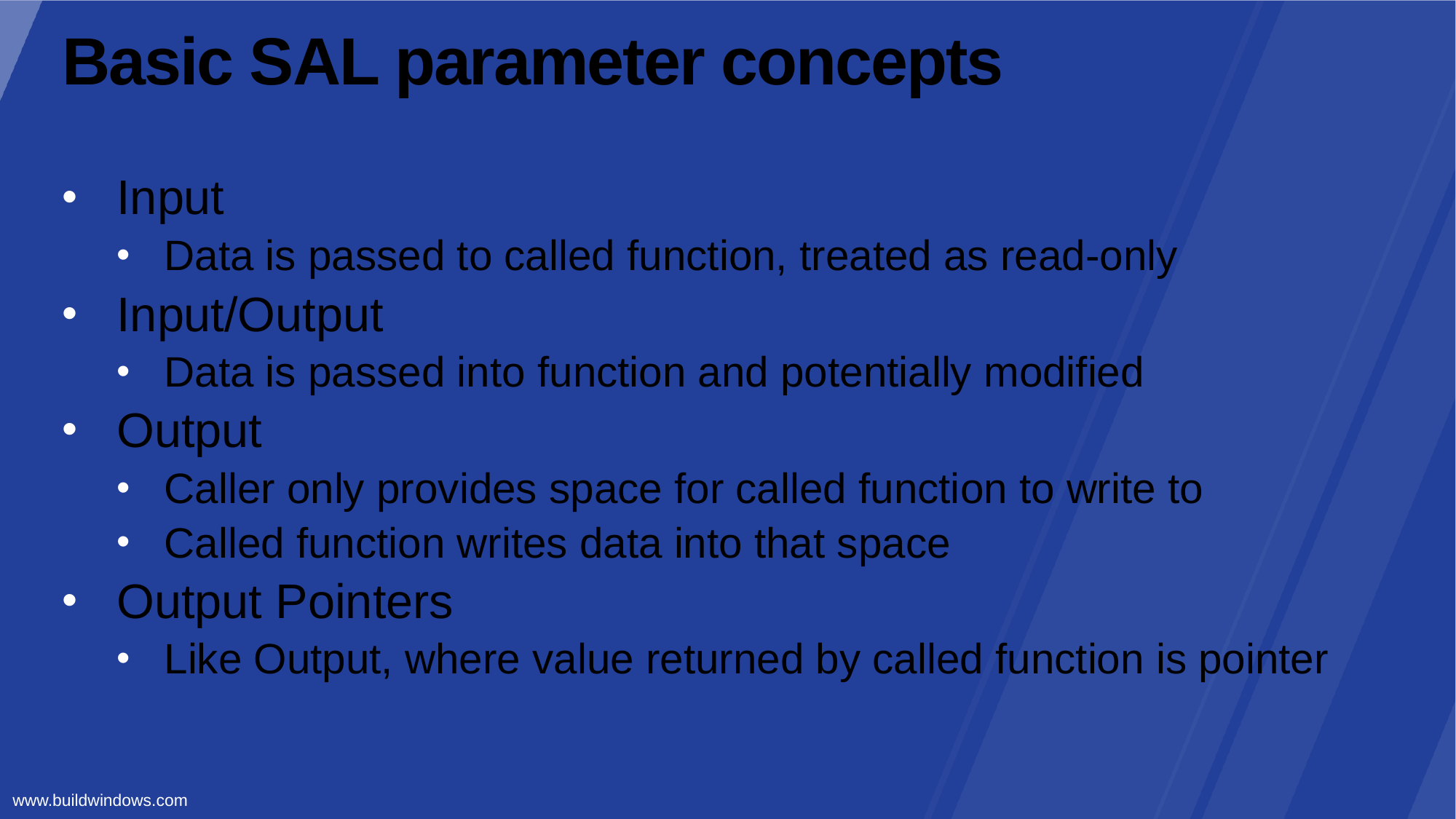

# Basic SAL parameter concepts
Input
Data is passed to called function, treated as read-only
Input/Output
Data is passed into function and potentially modified
Output
Caller only provides space for called function to write to
Called function writes data into that space
Output Pointers
Like Output, where value returned by called function is pointer